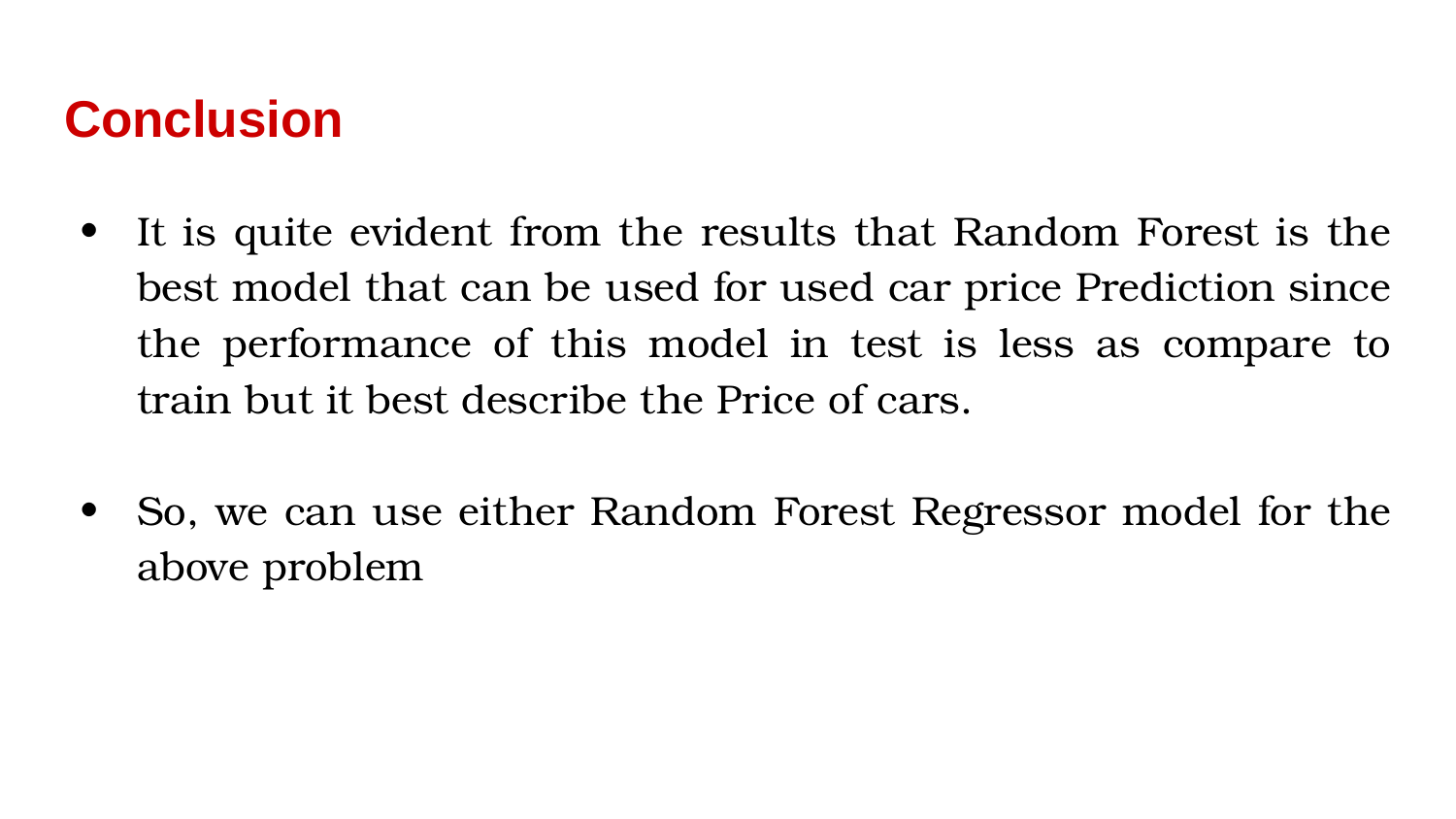

# Conclusion
It is quite evident from the results that Random Forest is the best model that can be used for used car price Prediction since the performance of this model in test is less as compare to train but it best describe the Price of cars.

So, we can use either Random Forest Regressor model for the above problem